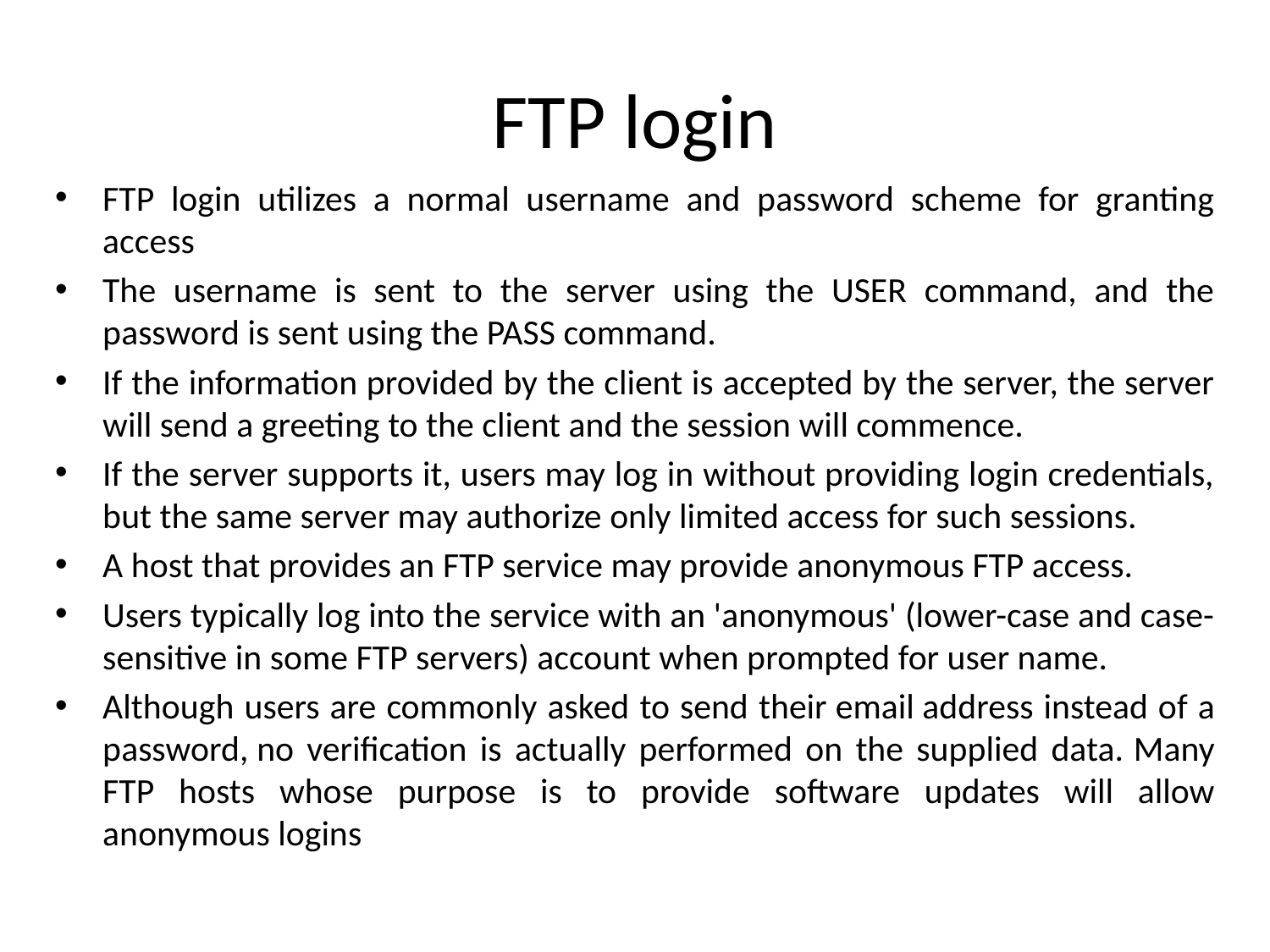

# FTP login
FTP login utilizes a normal username and password scheme for granting access
The username is sent to the server using the USER command, and the password is sent using the PASS command.
If the information provided by the client is accepted by the server, the server will send a greeting to the client and the session will commence.
If the server supports it, users may log in without providing login credentials, but the same server may authorize only limited access for such sessions.
A host that provides an FTP service may provide anonymous FTP access.
Users typically log into the service with an 'anonymous' (lower-case and case-sensitive in some FTP servers) account when prompted for user name.
Although users are commonly asked to send their email address instead of a password, no verification is actually performed on the supplied data. Many FTP hosts whose purpose is to provide software updates will allow anonymous logins